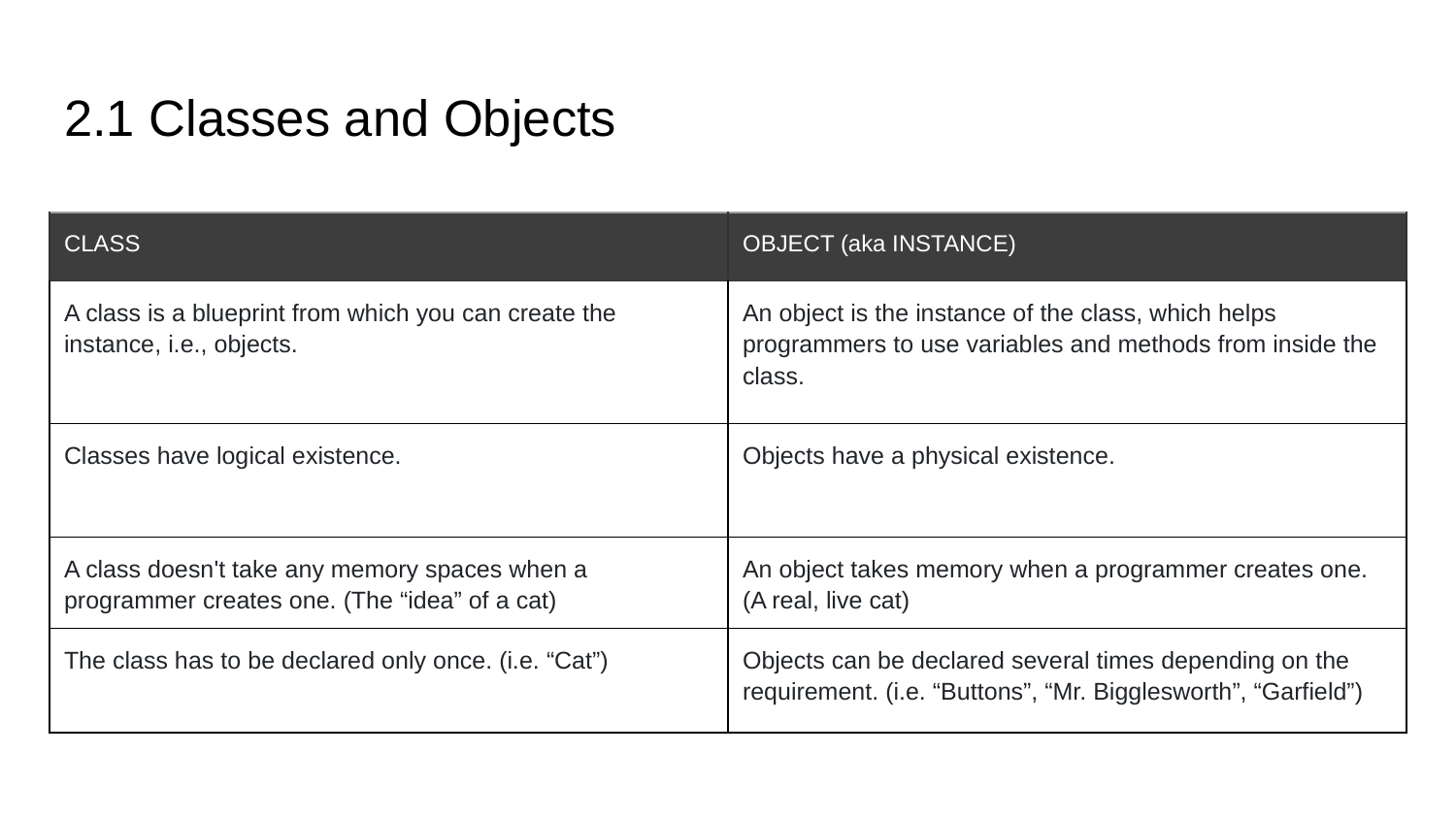

# 2.1 Classes and Objects

| CLASS | OBJECT (aka INSTANCE) |
| --- | --- |
| A class is a blueprint from which you can create the instance, i.e., objects. | An object is the instance of the class, which helps programmers to use variables and methods from inside the class. |
| Classes have logical existence. | Objects have a physical existence. |
| A class doesn't take any memory spaces when a programmer creates one. (The “idea” of a cat) | An object takes memory when a programmer creates one. (A real, live cat) |
| The class has to be declared only once. (i.e. “Cat”) | Objects can be declared several times depending on the requirement. (i.e. “Buttons”, “Mr. Bigglesworth”, “Garfield”) |